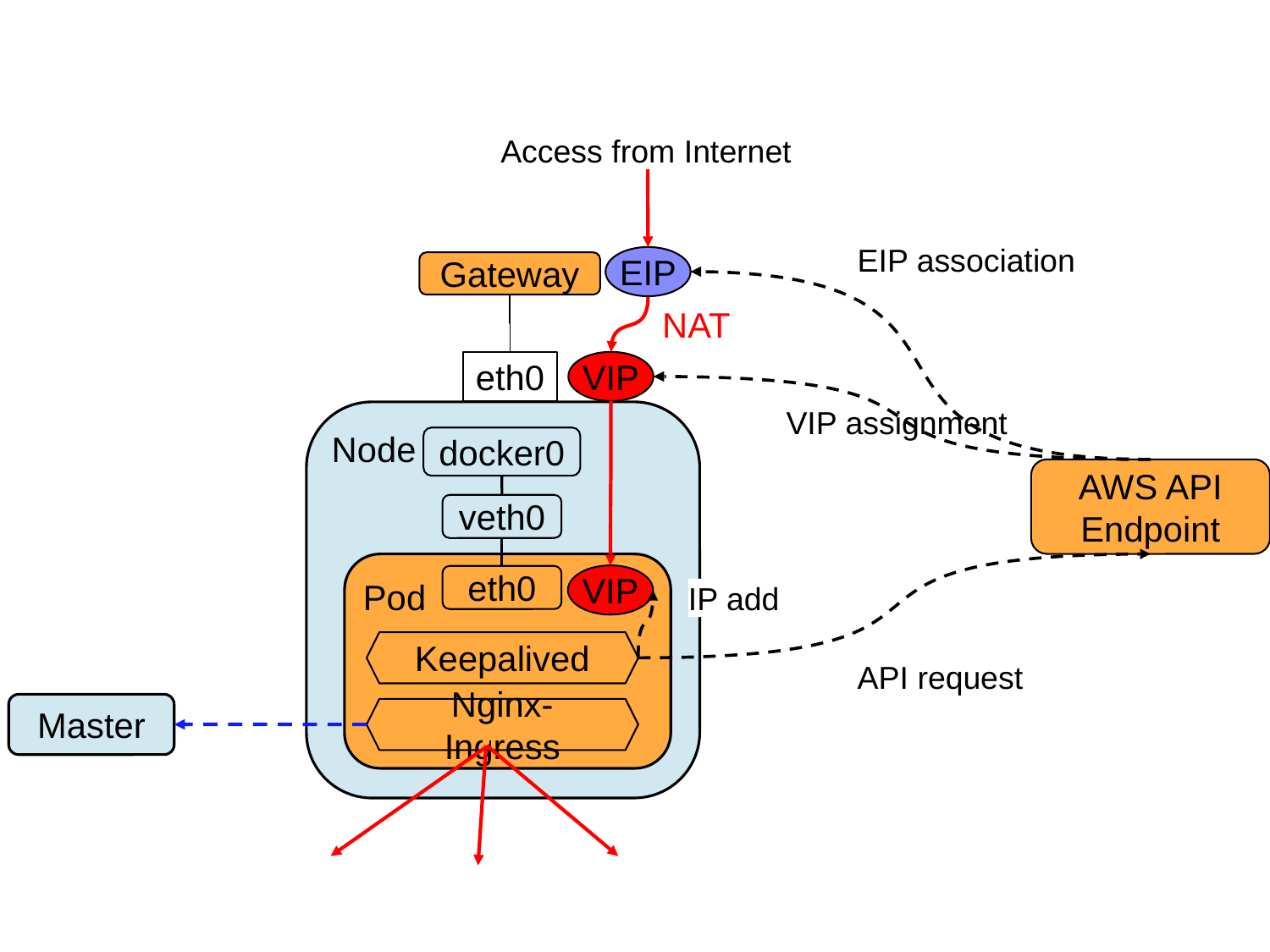

Access from Internet
EIP association
EIP
Gateway
NAT
eth0
VIP

VIP assignment
Node
docker0
AWS API Endpoint
veth0

VIP
eth0
Pod
IP add

Keepalived

API request
Nginx-Ingress
Master